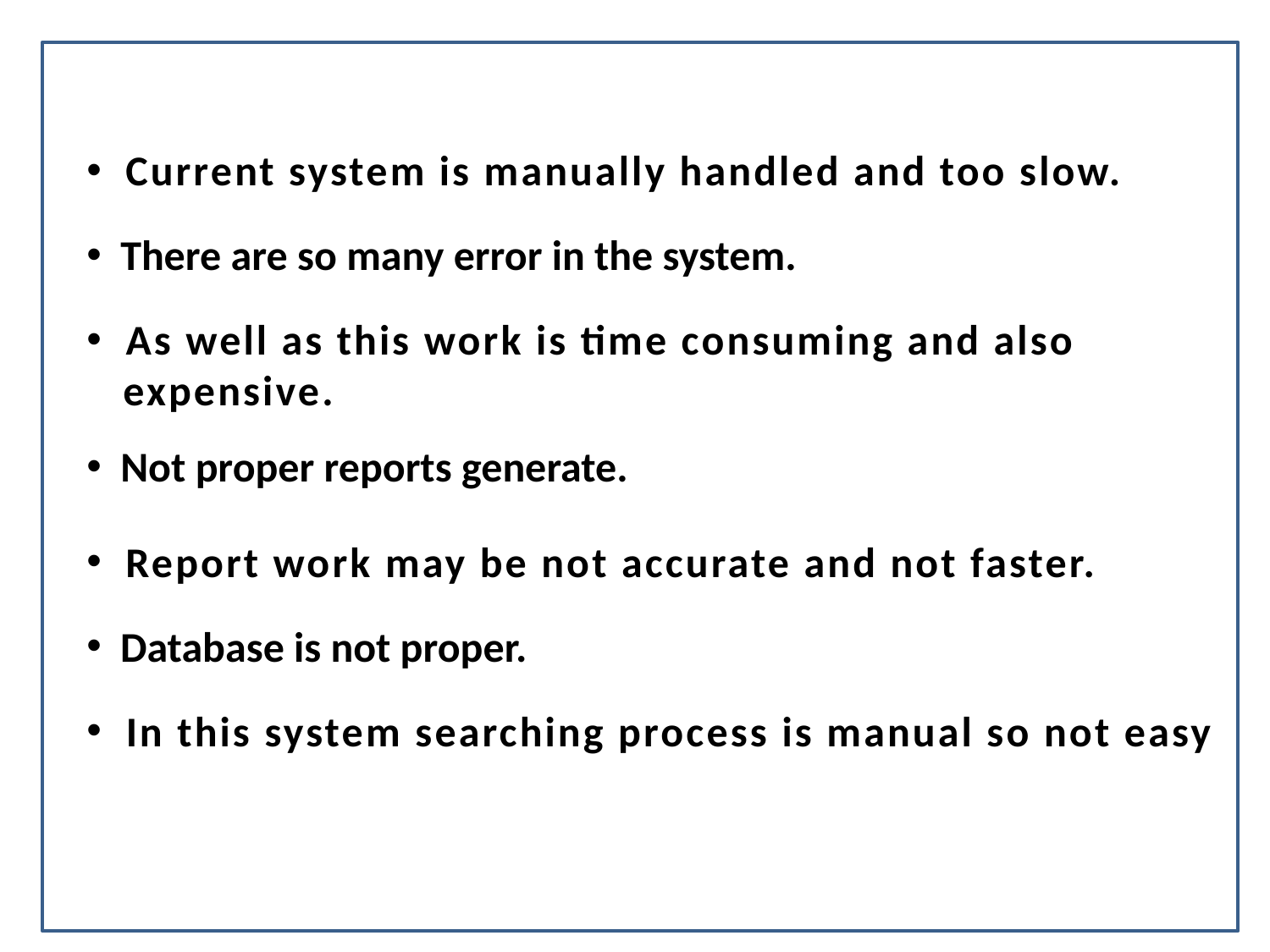

Current system is manually handled and too slow.
  There are so many error in the system.
  As well as this work is time consuming and also
   expensive.
  Not proper reports generate.
  Report work may be not accurate and not faster.
  Database is not proper.
  In this system searching process is manual so not easy